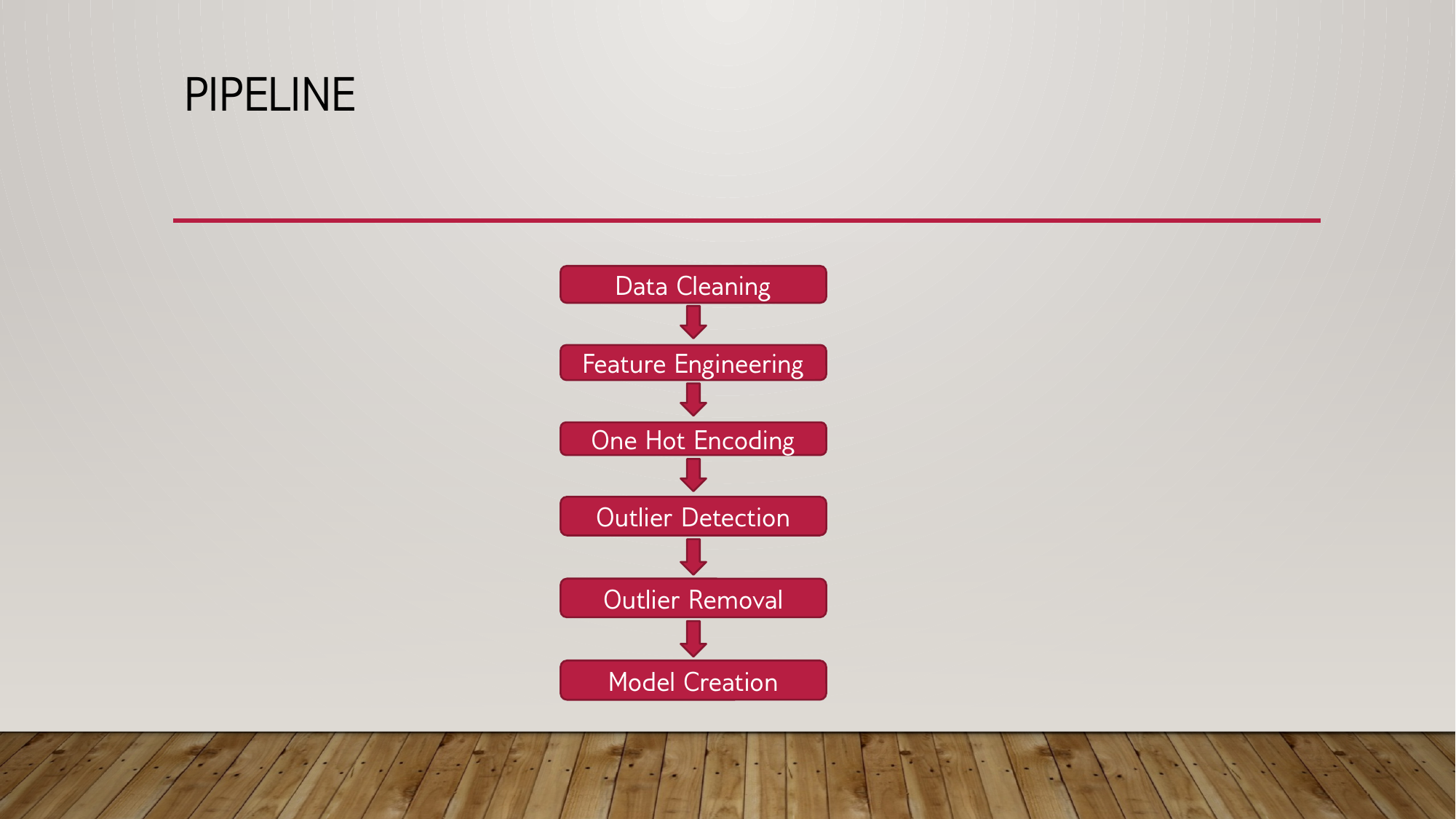

# Pipeline

Data Cleaning

Feature Engineering

One Hot Encoding

Outlier Detection

Outlier Removal

Model Creation